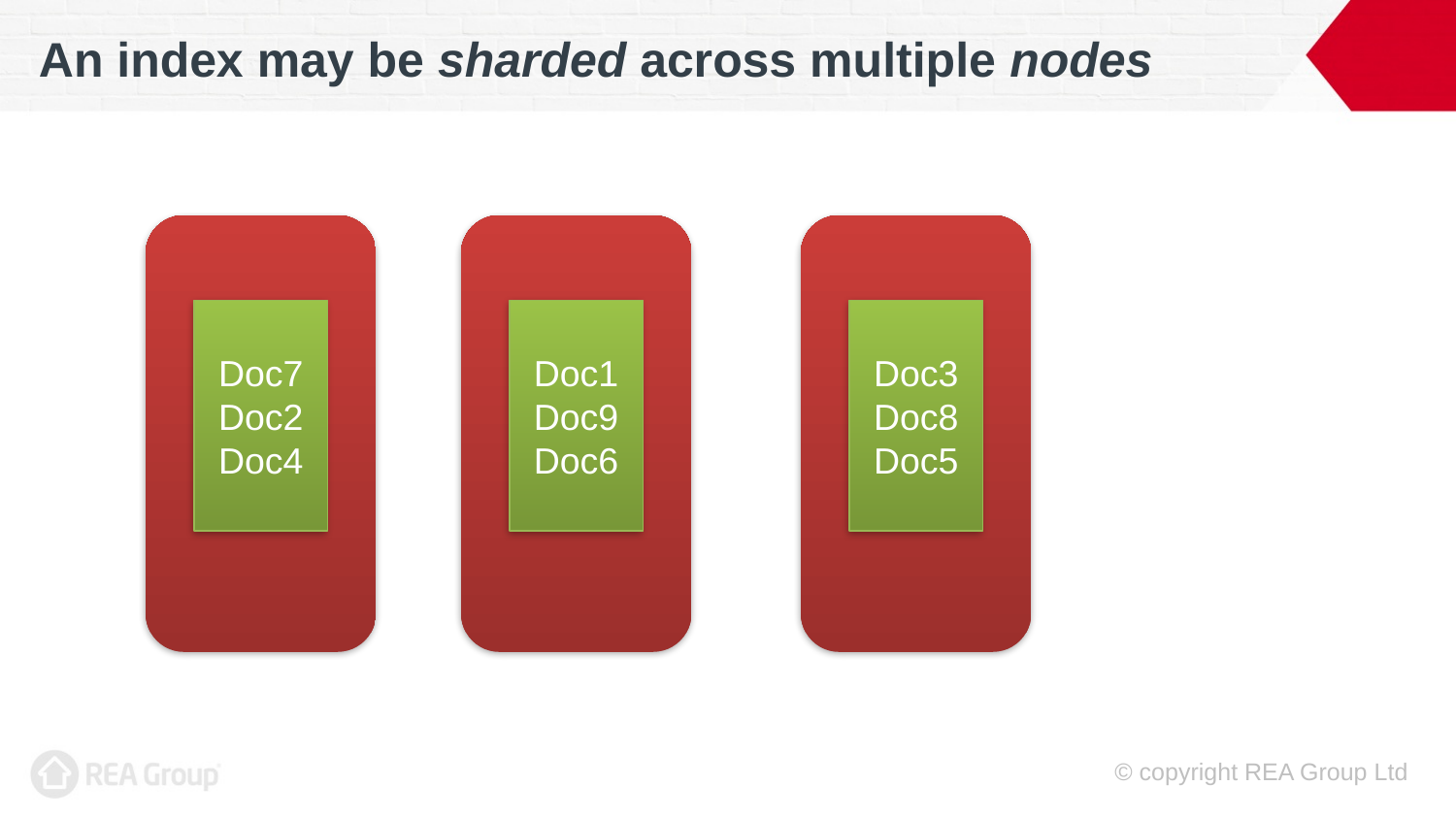

# An index may be sharded across multiple nodes

Doc7
Doc2
Doc4
Doc1
Doc9
Doc6
Doc3
Doc8
Doc5
© copyright REA Group Ltd